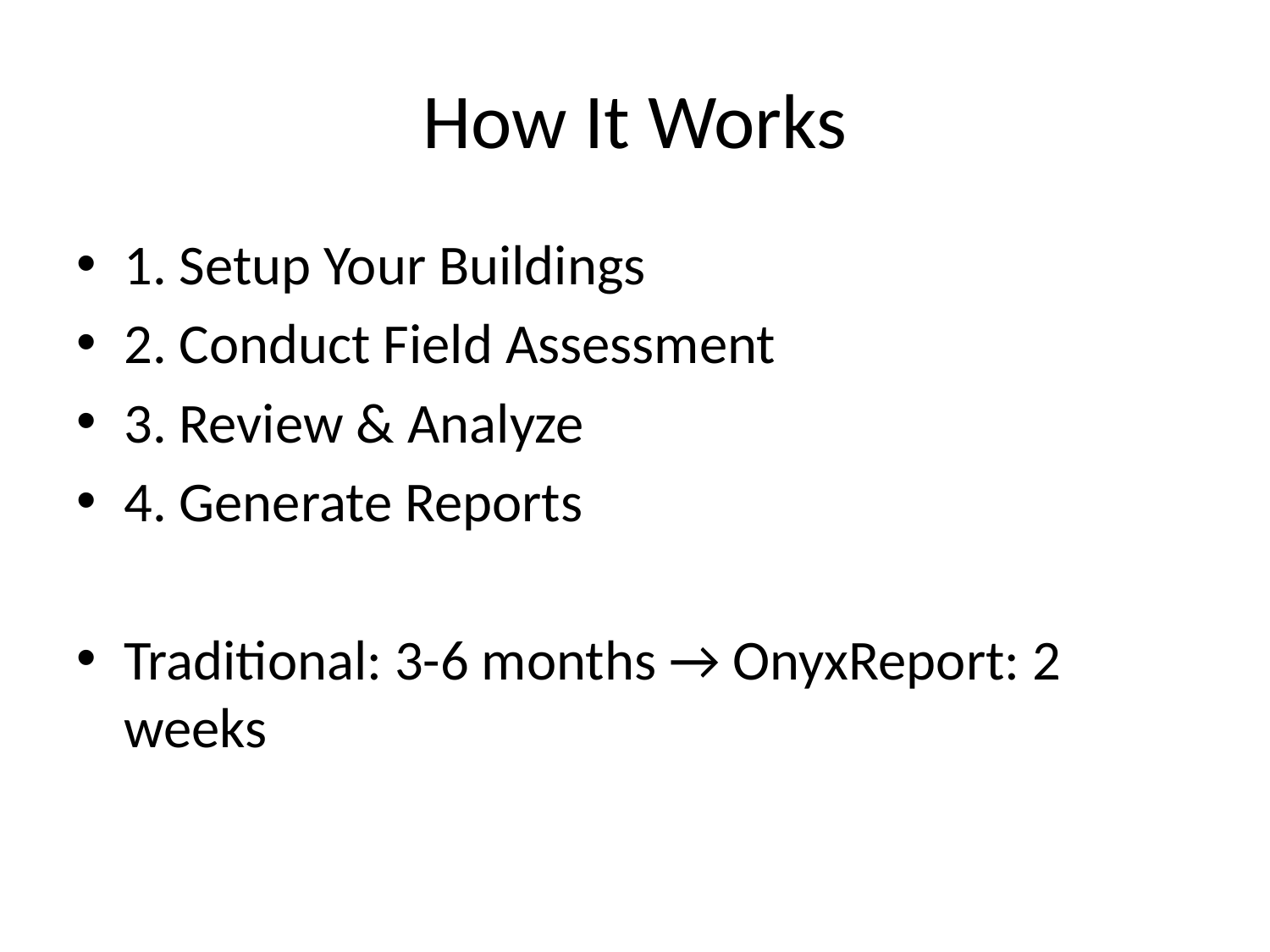

# How It Works
1. Setup Your Buildings
2. Conduct Field Assessment
3. Review & Analyze
4. Generate Reports

Traditional: 3-6 months → OnyxReport: 2 weeks